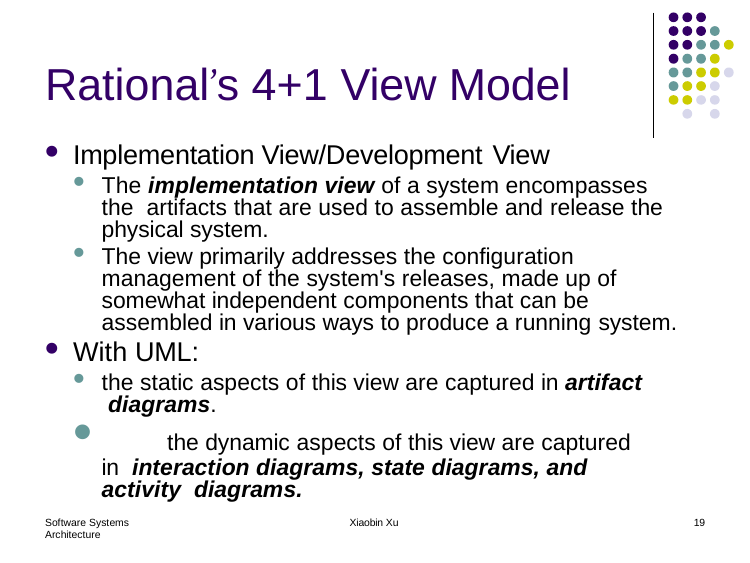

# Rational’s 4+1 View Model
Implementation View/Development View
The implementation view of a system encompasses the  artifacts that are used to assemble and release the  physical system.
The view primarily addresses the configuration  management of the system's releases, made up of  somewhat independent components that can be  assembled in various ways to produce a running system.
With UML:
the static aspects of this view are captured in artifact  diagrams.
	the dynamic aspects of this view are captured in  interaction diagrams, state diagrams, and activity  diagrams.
Software Systems  Architecture
Xiaobin Xu
19